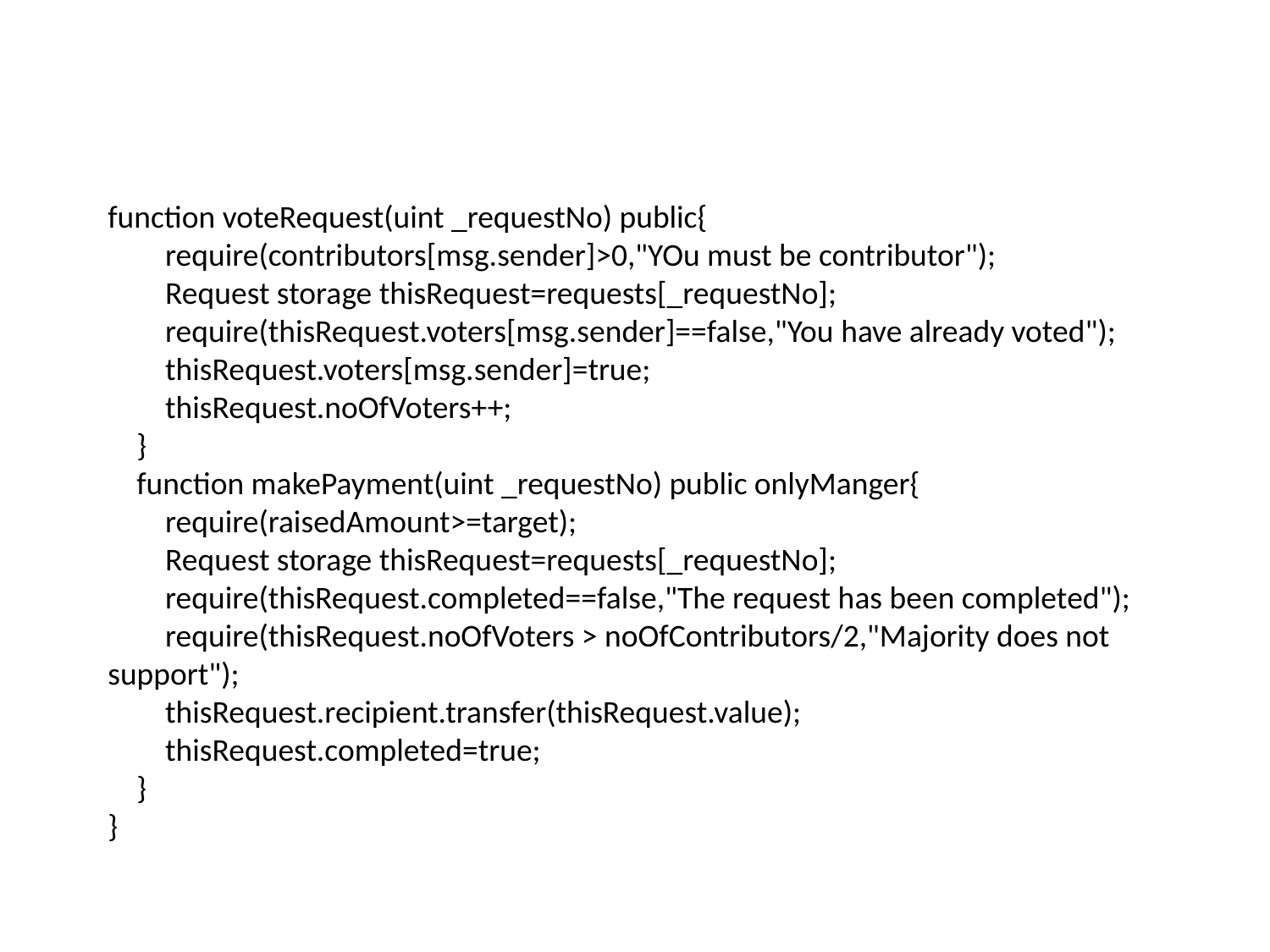

function voteRequest(uint _requestNo) public{
        require(contributors[msg.sender]>0,"YOu must be contributor");
        Request storage thisRequest=requests[_requestNo];
        require(thisRequest.voters[msg.sender]==false,"You have already voted");
        thisRequest.voters[msg.sender]=true;
        thisRequest.noOfVoters++;
    }
    function makePayment(uint _requestNo) public onlyManger{
        require(raisedAmount>=target);
        Request storage thisRequest=requests[_requestNo];
        require(thisRequest.completed==false,"The request has been completed");
        require(thisRequest.noOfVoters > noOfContributors/2,"Majority does not support");
        thisRequest.recipient.transfer(thisRequest.value);
        thisRequest.completed=true;
    }
}